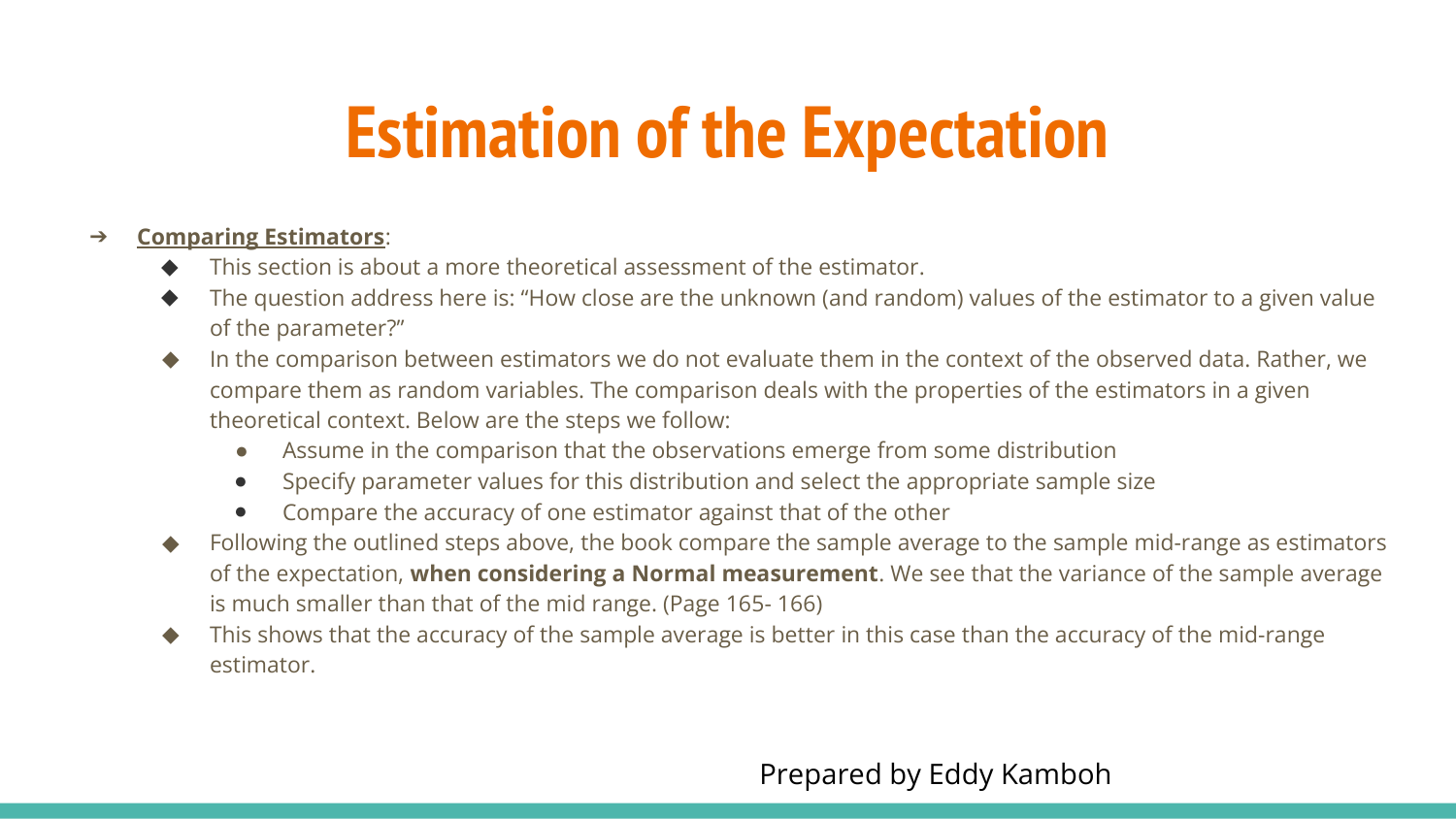

# Estimation of the Expectation
Comparing Estimators:
This section is about a more theoretical assessment of the estimator.
The question address here is: “How close are the unknown (and random) values of the estimator to a given value of the parameter?”
In the comparison between estimators we do not evaluate them in the context of the observed data. Rather, we compare them as random variables. The comparison deals with the properties of the estimators in a given theoretical context. Below are the steps we follow:
Assume in the comparison that the observations emerge from some distribution
Specify parameter values for this distribution and select the appropriate sample size
Compare the accuracy of one estimator against that of the other
Following the outlined steps above, the book compare the sample average to the sample mid-range as estimators of the expectation, when considering a Normal measurement. We see that the variance of the sample average is much smaller than that of the mid range. (Page 165- 166)
This shows that the accuracy of the sample average is better in this case than the accuracy of the mid-range estimator.